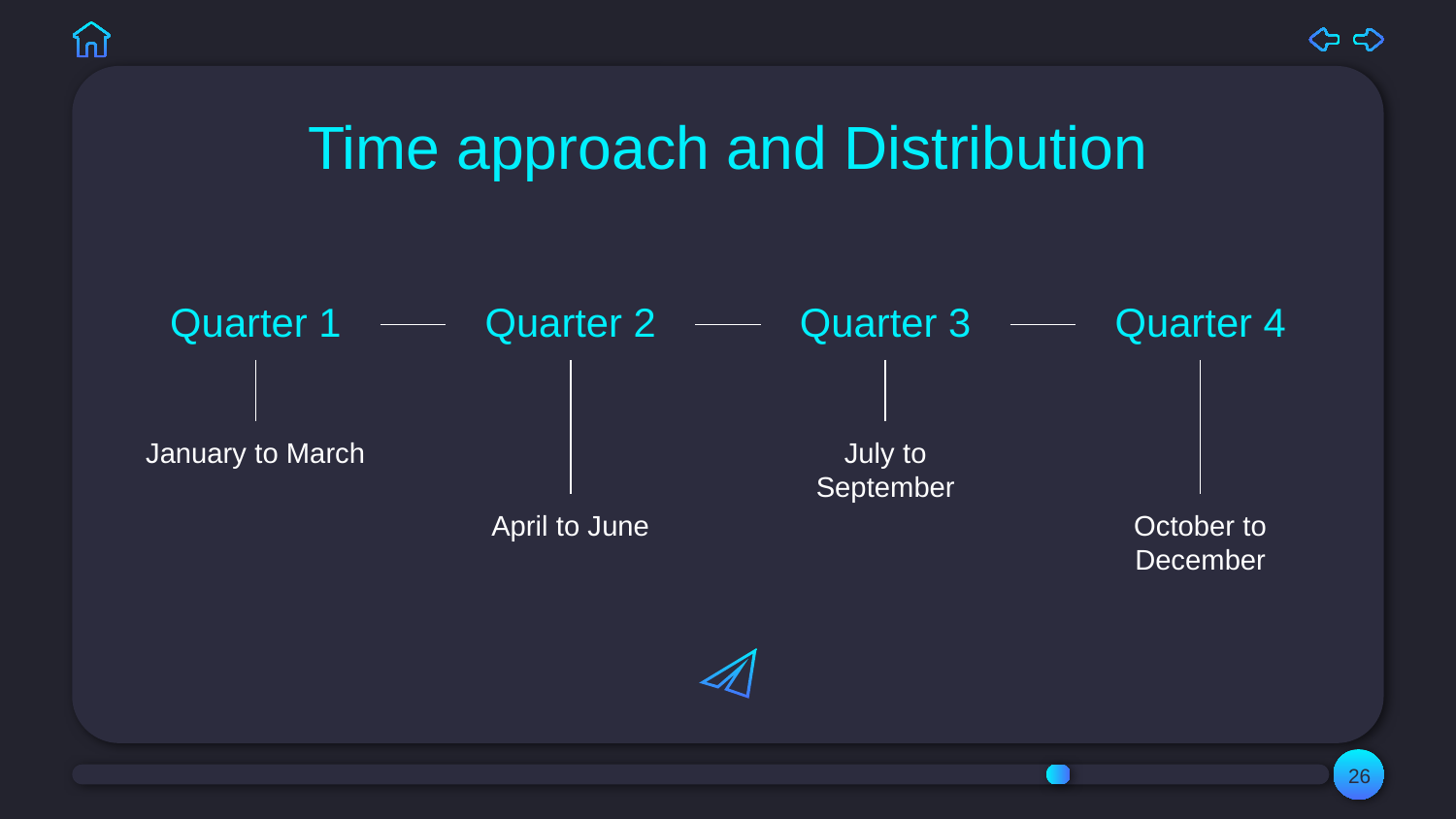

# Time approach and Distribution
Quarter 1
Quarter 2
Quarter 3
Quarter 4
January to March
July to September
April to June
October to December